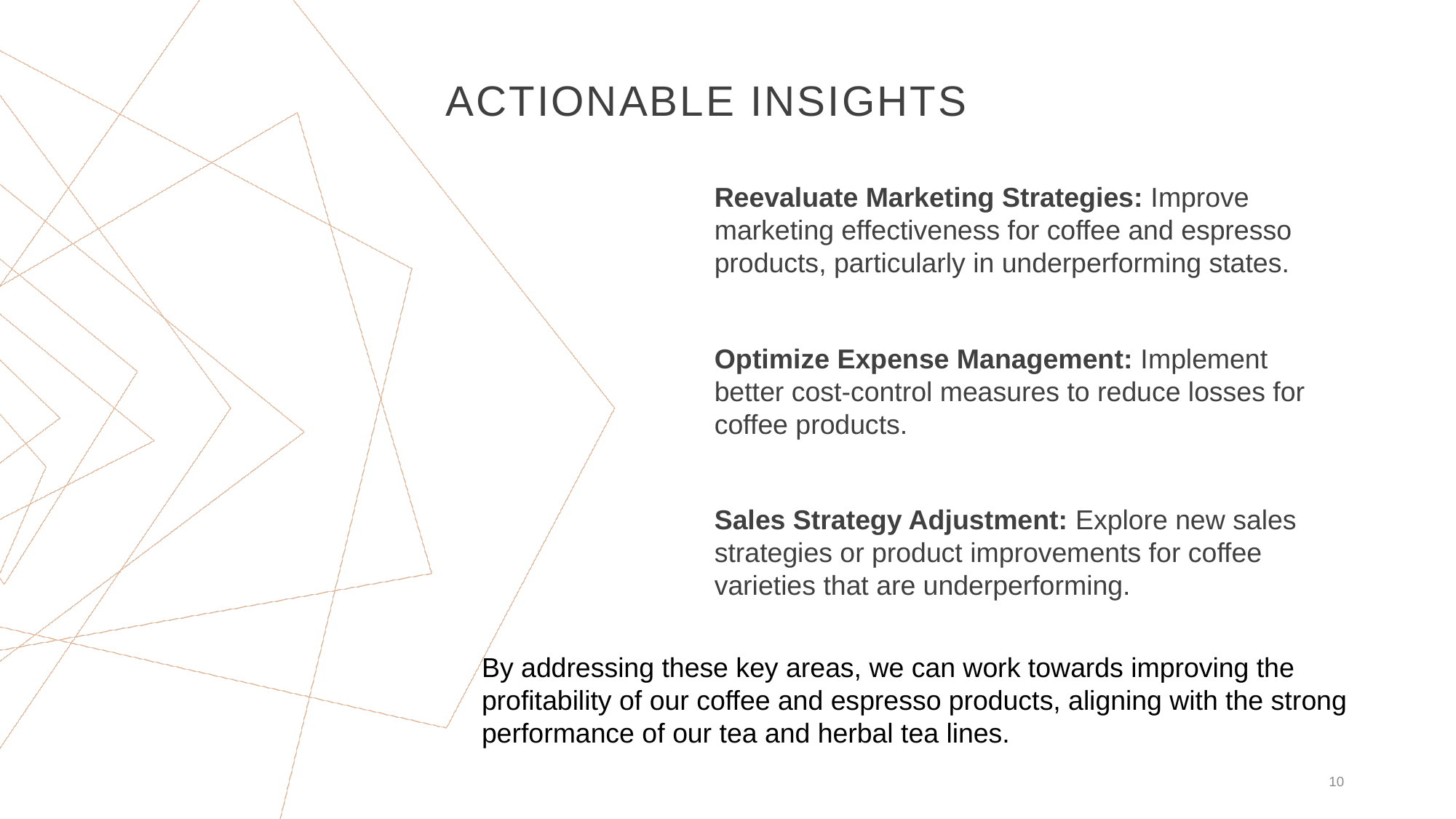

# ACTIONABLE INSIGHTS
Reevaluate Marketing Strategies: Improve marketing effectiveness for coffee and espresso products, particularly in underperforming states.

Optimize Expense Management: Implement better cost-control measures to reduce losses for coffee products.

Sales Strategy Adjustment: Explore new sales strategies or product improvements for coffee varieties that are underperforming.
By addressing these key areas, we can work towards improving the profitability of our coffee and espresso products, aligning with the strong performance of our tea and herbal tea lines.
10